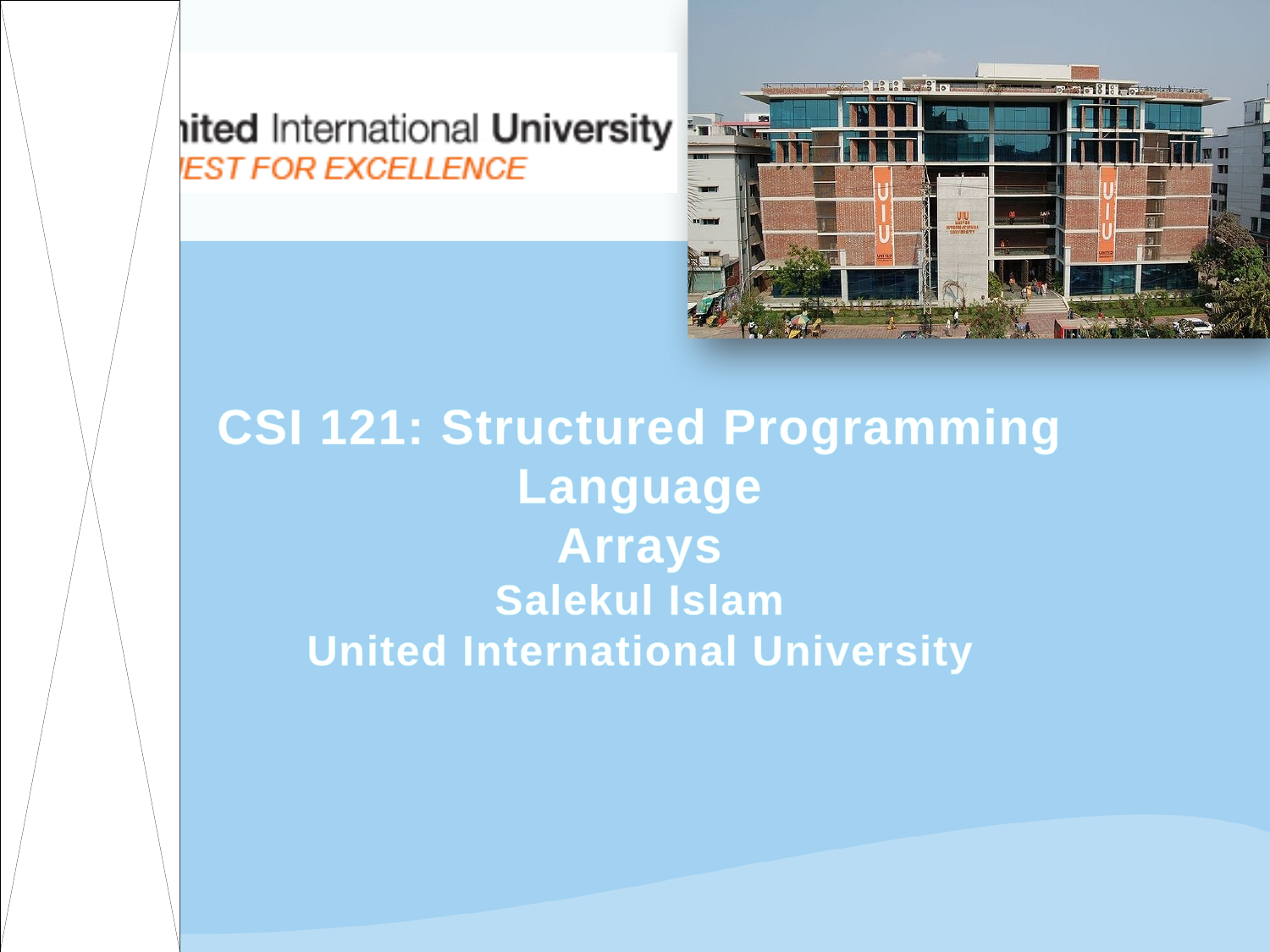

# CSI 121: Structured Programming Language Arrays Salekul Islam United International University